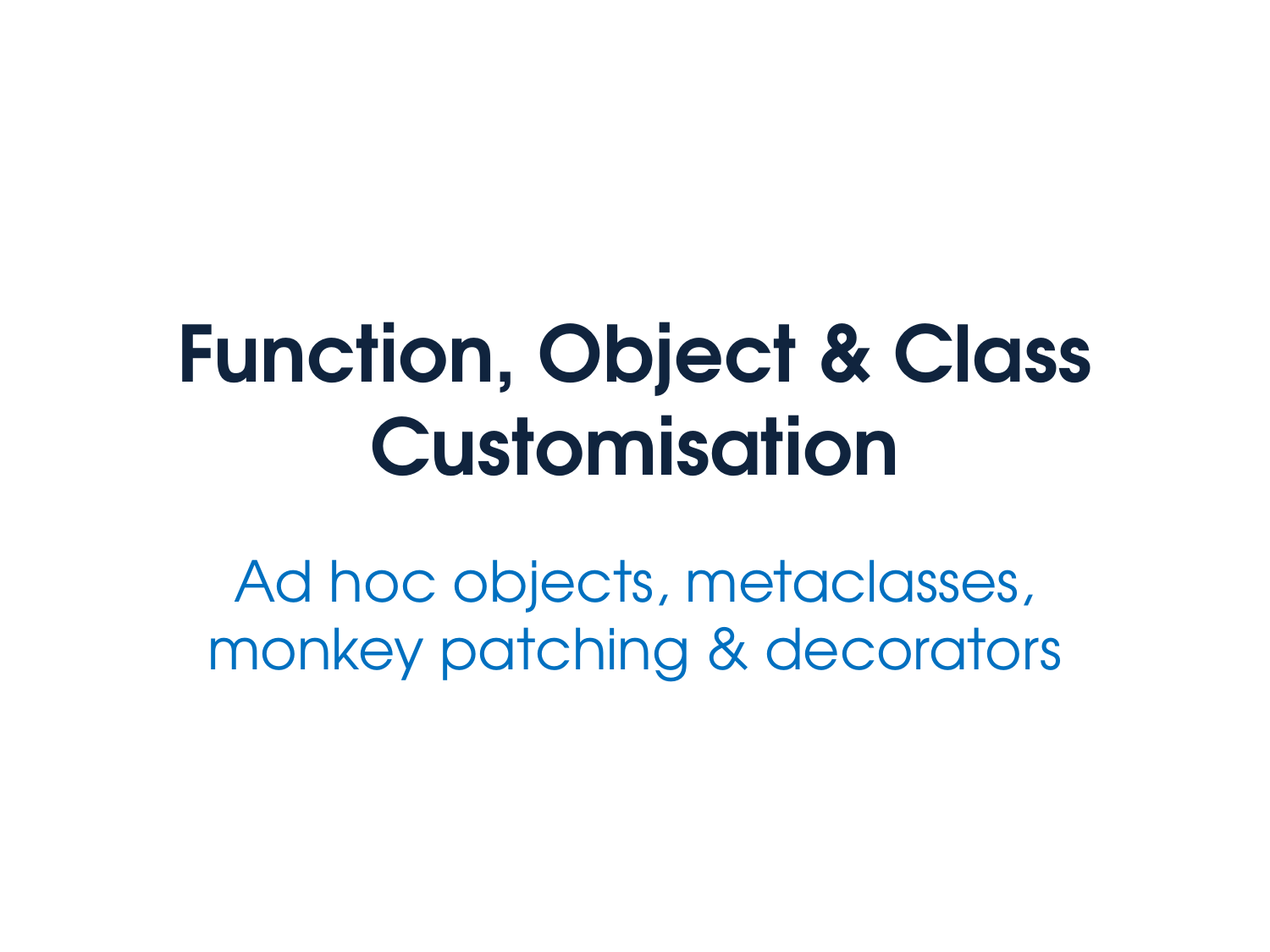

# Function, Object & Class Customisation
Ad hoc objects, metaclasses, monkey patching & decorators